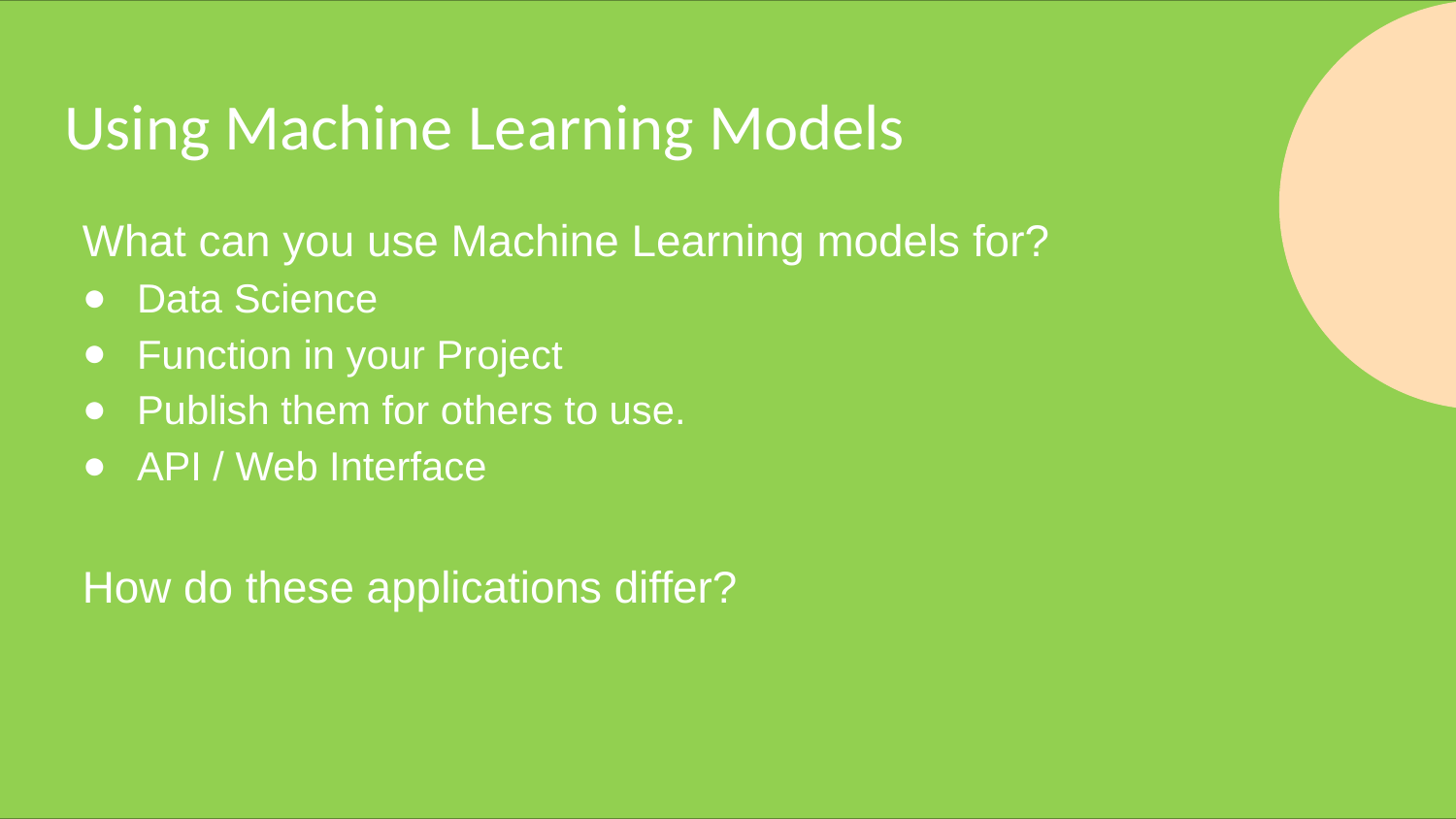

# Using Machine Learning Models
What can you use Machine Learning models for?
Data Science
Function in your Project
Publish them for others to use.
API / Web Interface

How do these applications differ?